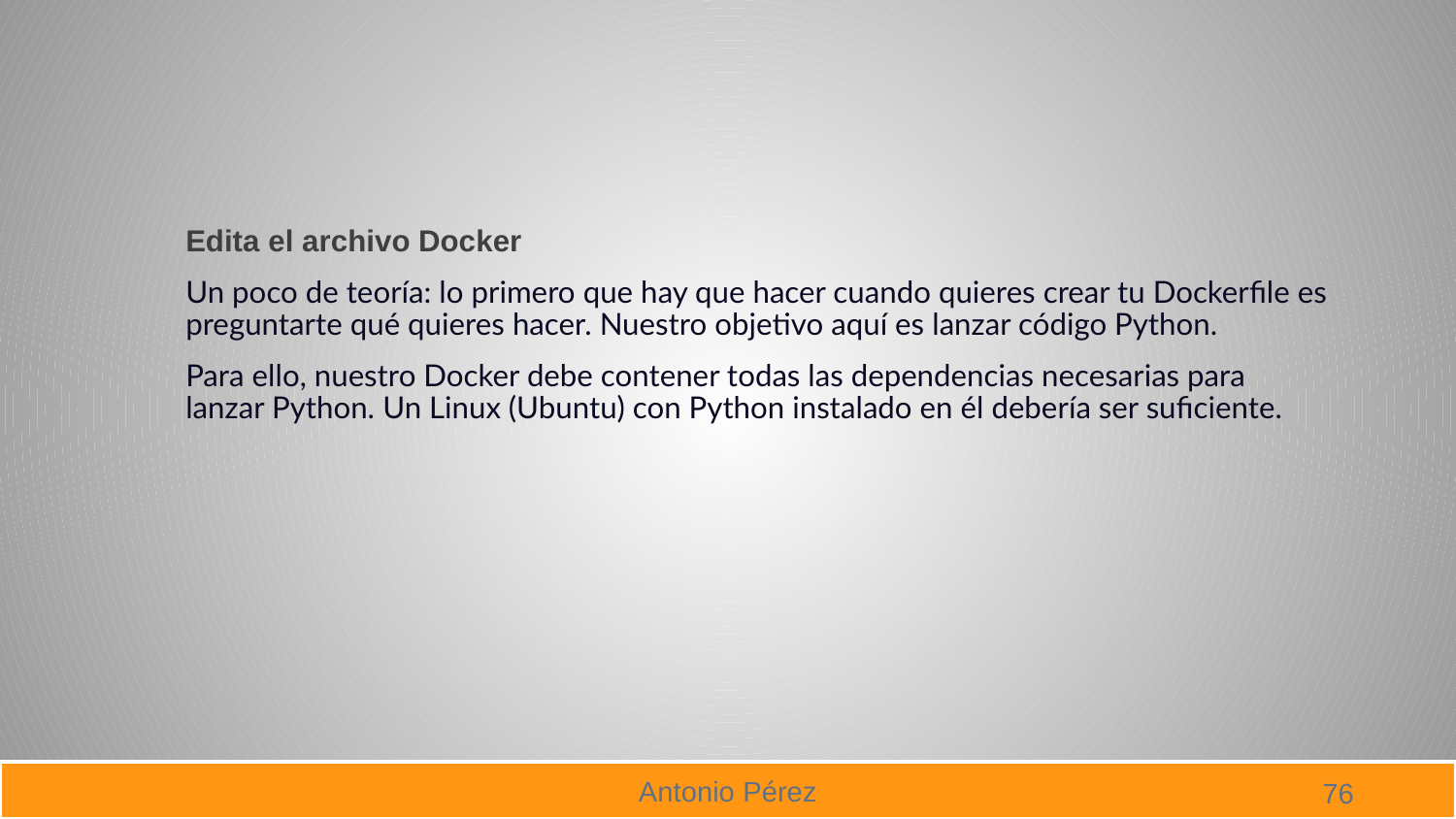

#
Edita el archivo Docker
Un poco de teoría: lo primero que hay que hacer cuando quieres crear tu Dockerfile es preguntarte qué quieres hacer. Nuestro objetivo aquí es lanzar código Python.
Para ello, nuestro Docker debe contener todas las dependencias necesarias para lanzar Python. Un Linux (Ubuntu) con Python instalado en él debería ser suficiente.